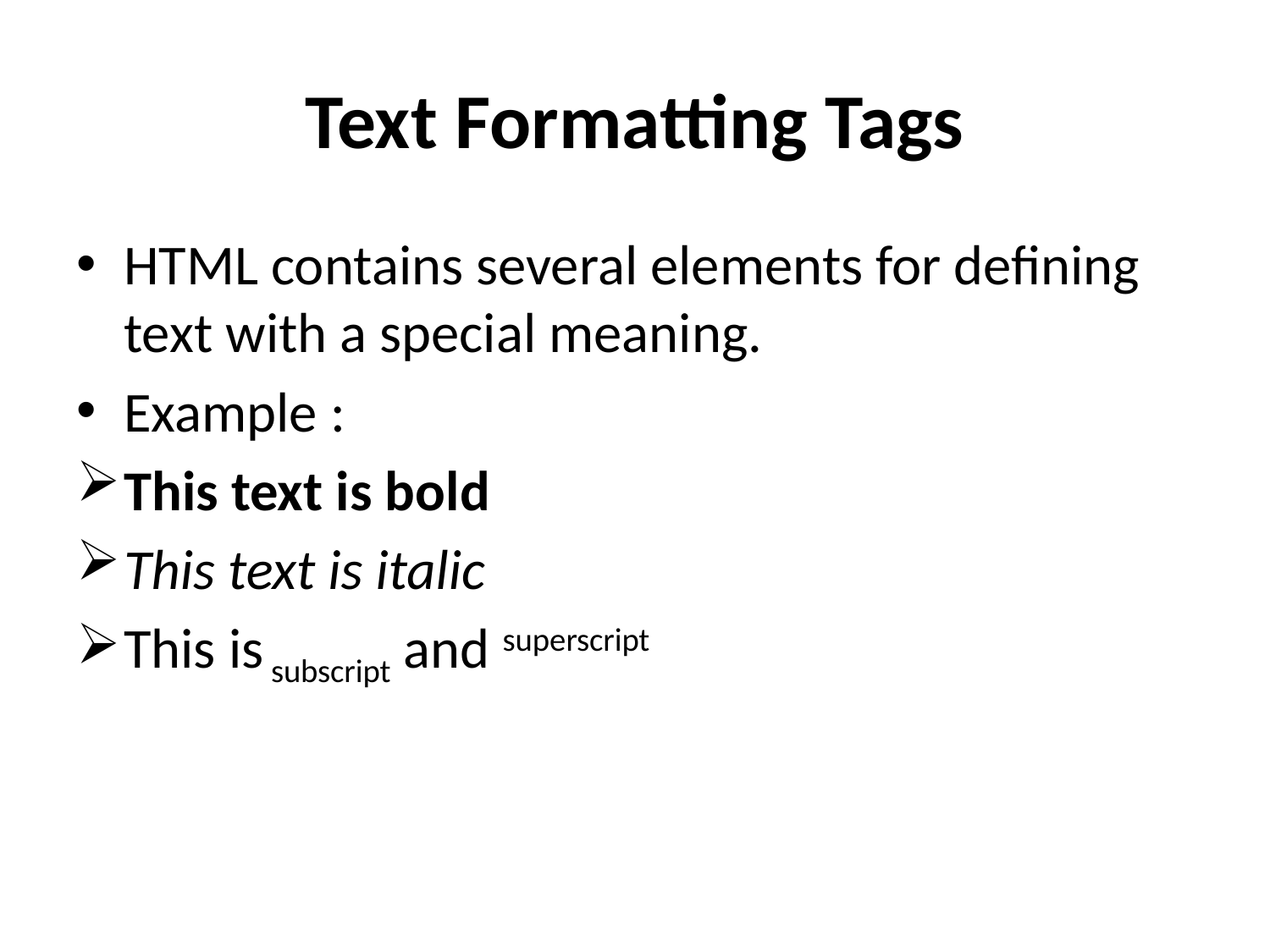

# Text Formatting Tags
HTML contains several elements for defining text with a special meaning.
Example :
This text is bold
This text is italic
This is subscript and superscript